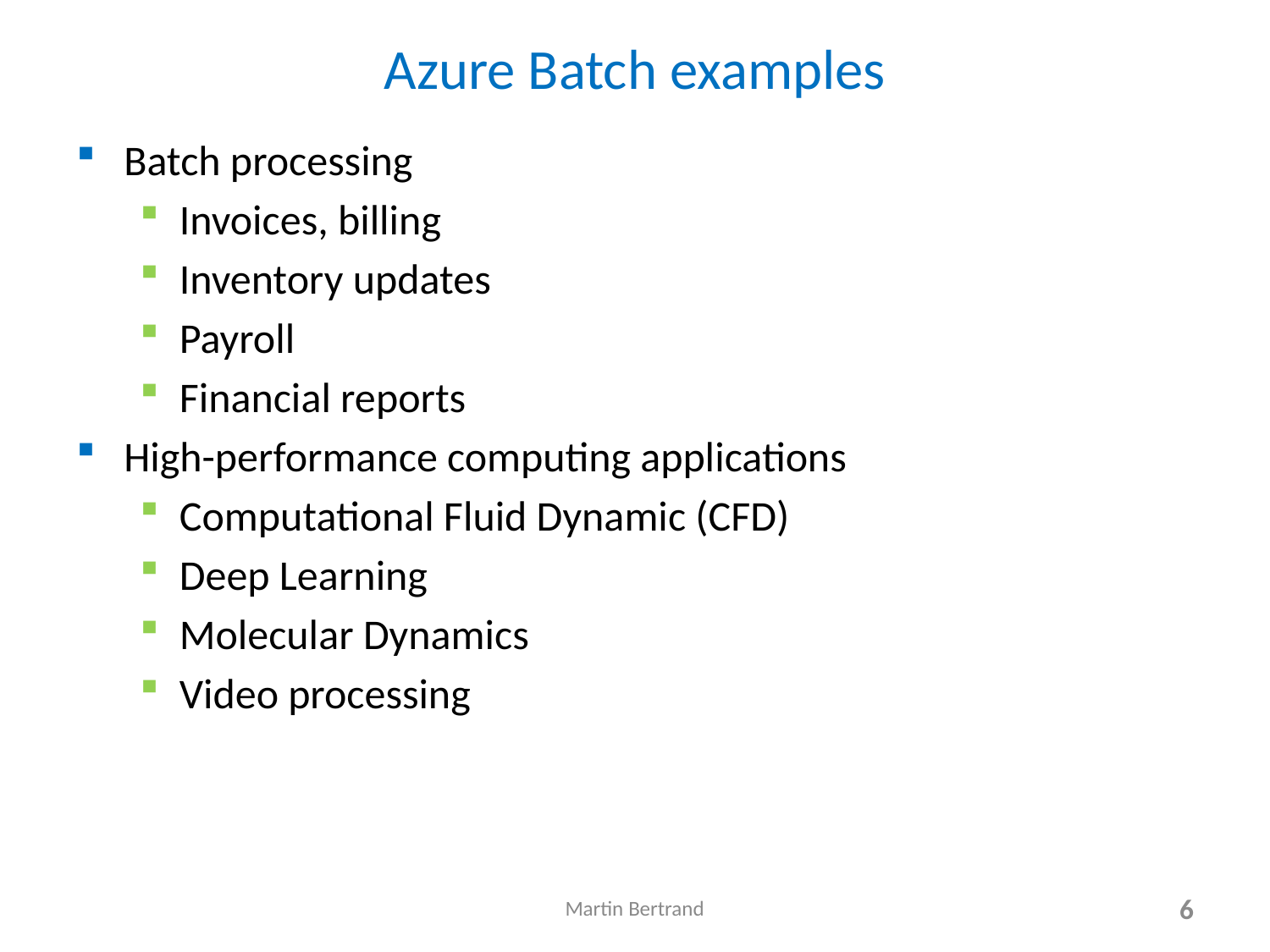

# Azure Batch examples
Batch processing
Invoices, billing
Inventory updates
Payroll
Financial reports
High-performance computing applications
Computational Fluid Dynamic (CFD)
Deep Learning
Molecular Dynamics
Video processing

Martin Bertrand
6